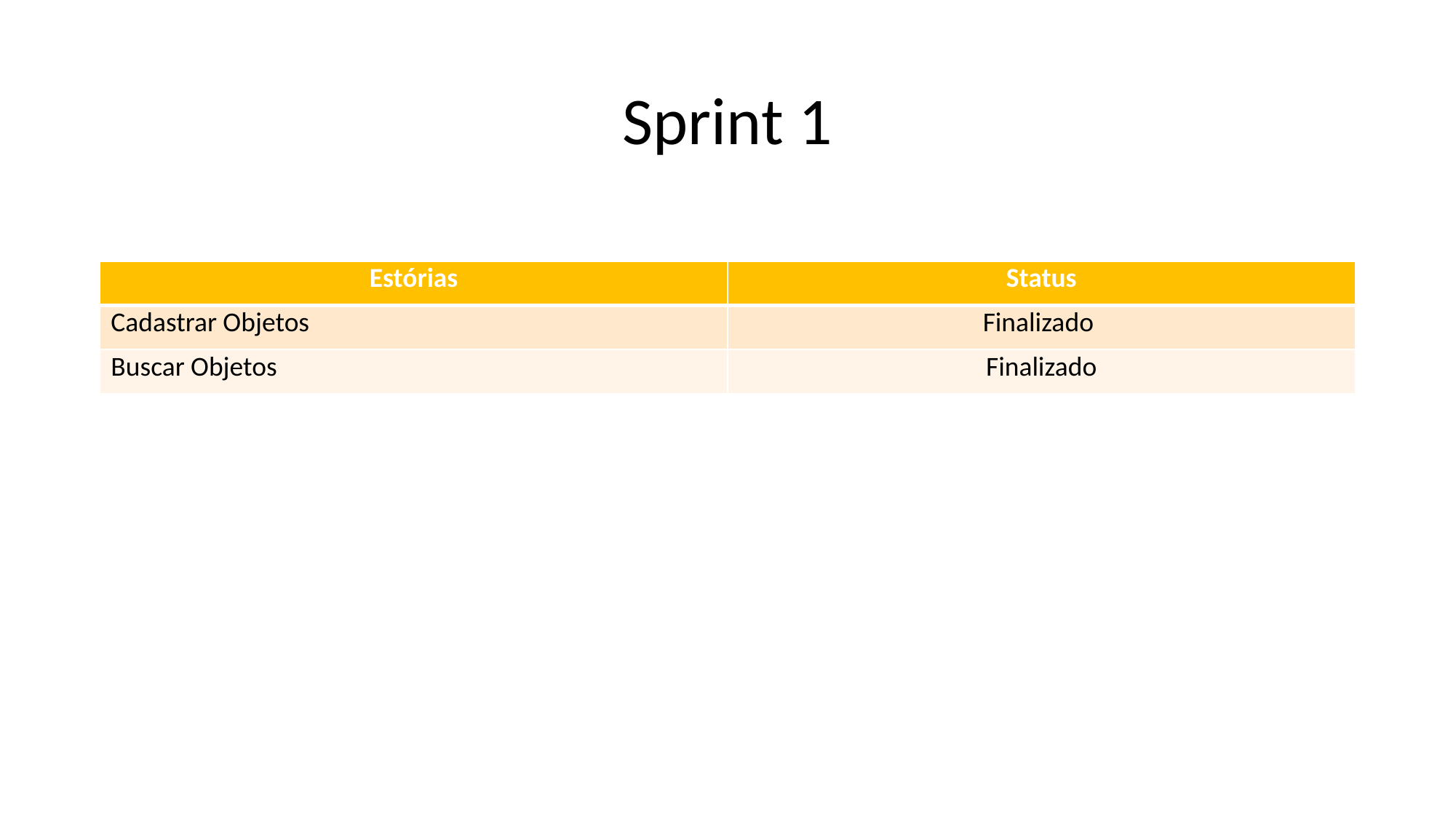

# Sprint 1
| Estórias | Status |
| --- | --- |
| Cadastrar Objetos | Finalizado |
| Buscar Objetos | Finalizado |